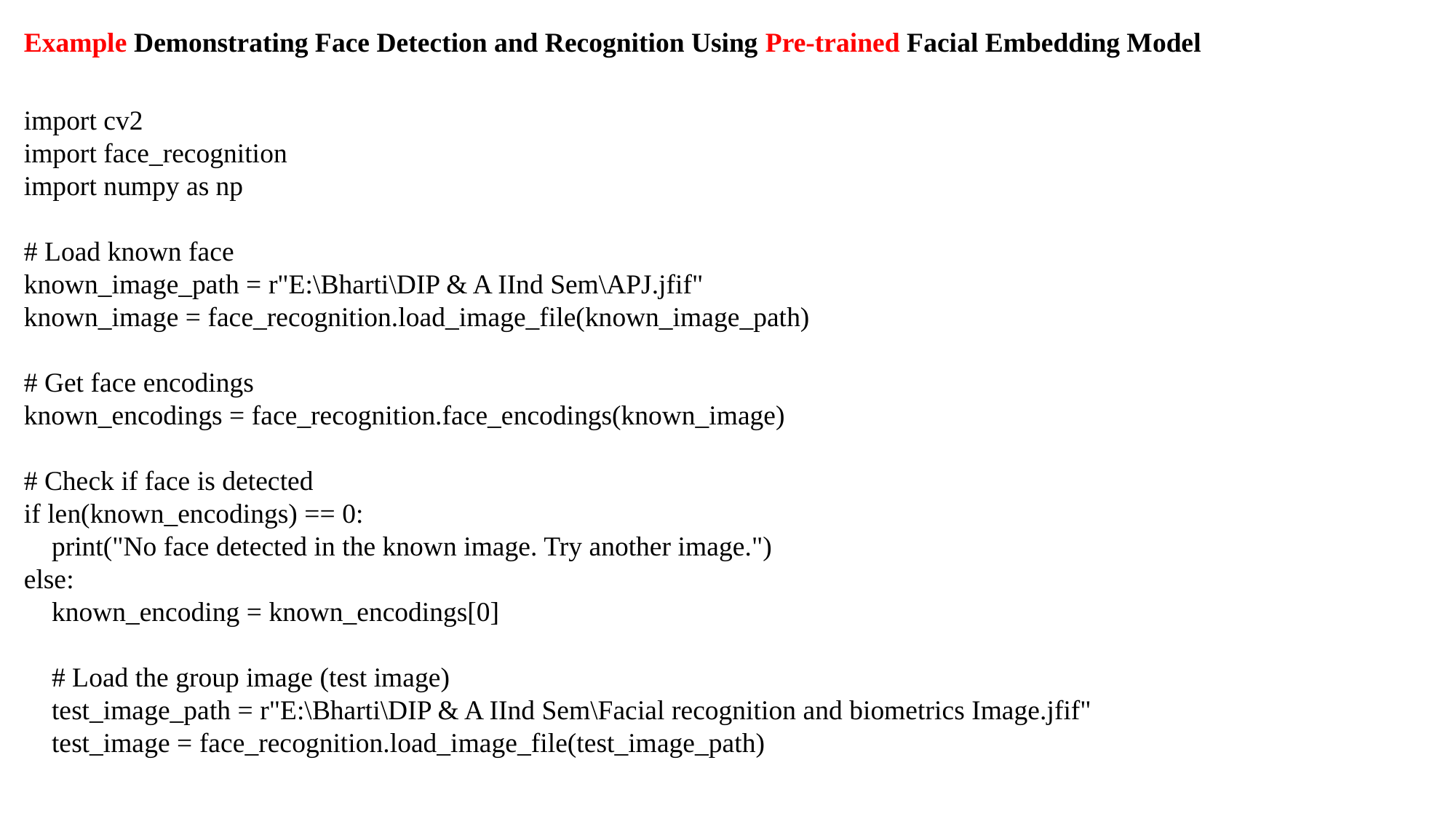

Example Demonstrating Face Detection and Recognition Using Pre-trained Facial Embedding Model
import cv2
import face_recognition
import numpy as np

# Load known face
known_image_path = r"E:\Bharti\DIP & A IInd Sem\APJ.jfif"
known_image = face_recognition.load_image_file(known_image_path)

# Get face encodings
known_encodings = face_recognition.face_encodings(known_image)

# Check if face is detected
if len(known_encodings) == 0:
    print("No face detected in the known image. Try another image.")
else:
    known_encoding = known_encodings[0]

    # Load the group image (test image)
    test_image_path = r"E:\Bharti\DIP & A IInd Sem\Facial recognition and biometrics Image.jfif"
    test_image = face_recognition.load_image_file(test_image_path)